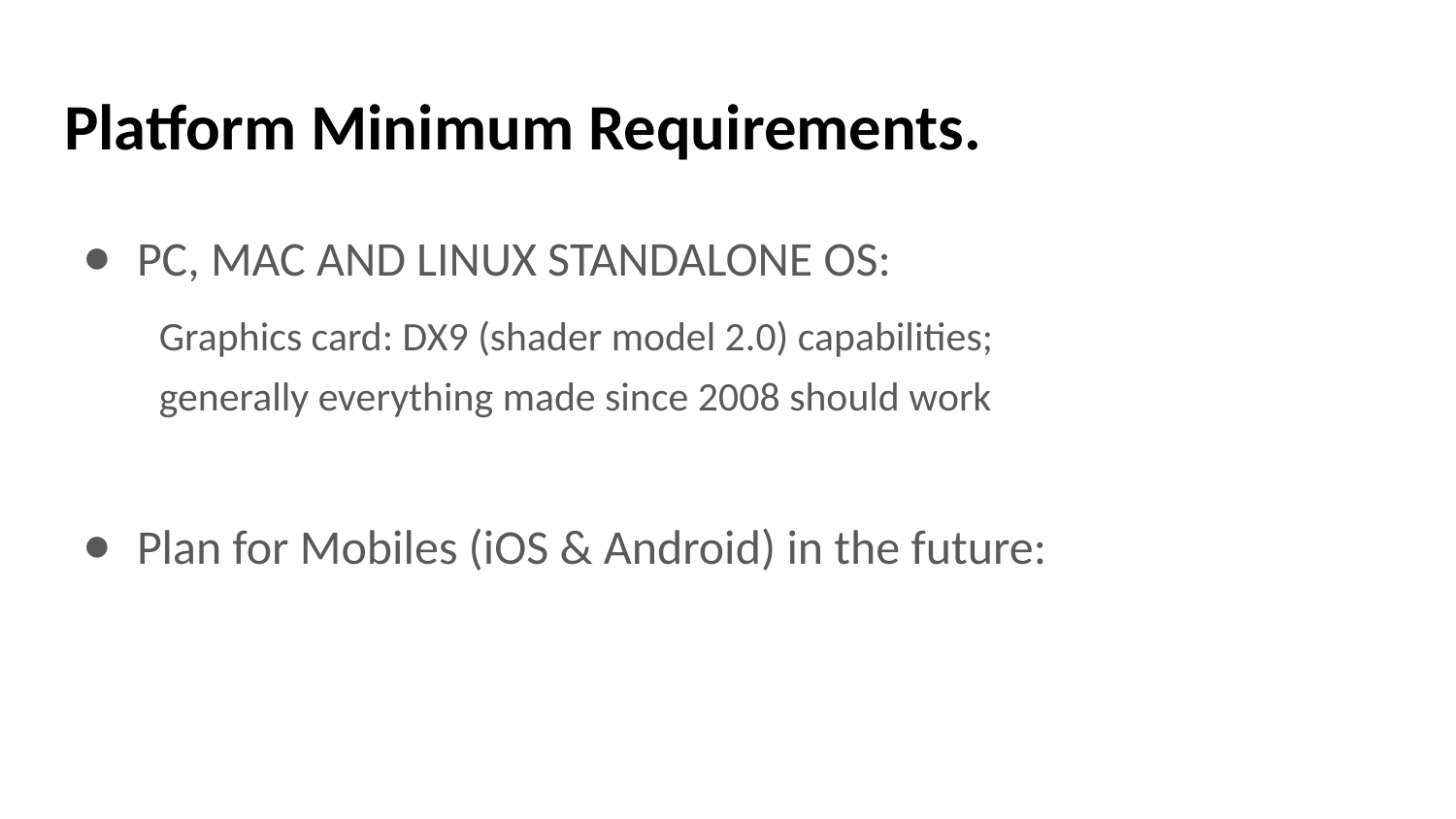

# Platform Minimum Requirements.
PC, MAC AND LINUX STANDALONE OS:
Graphics card: DX9 (shader model 2.0) capabilities;
generally everything made since 2008 should work

Plan for Mobiles (iOS & Android) in the future: